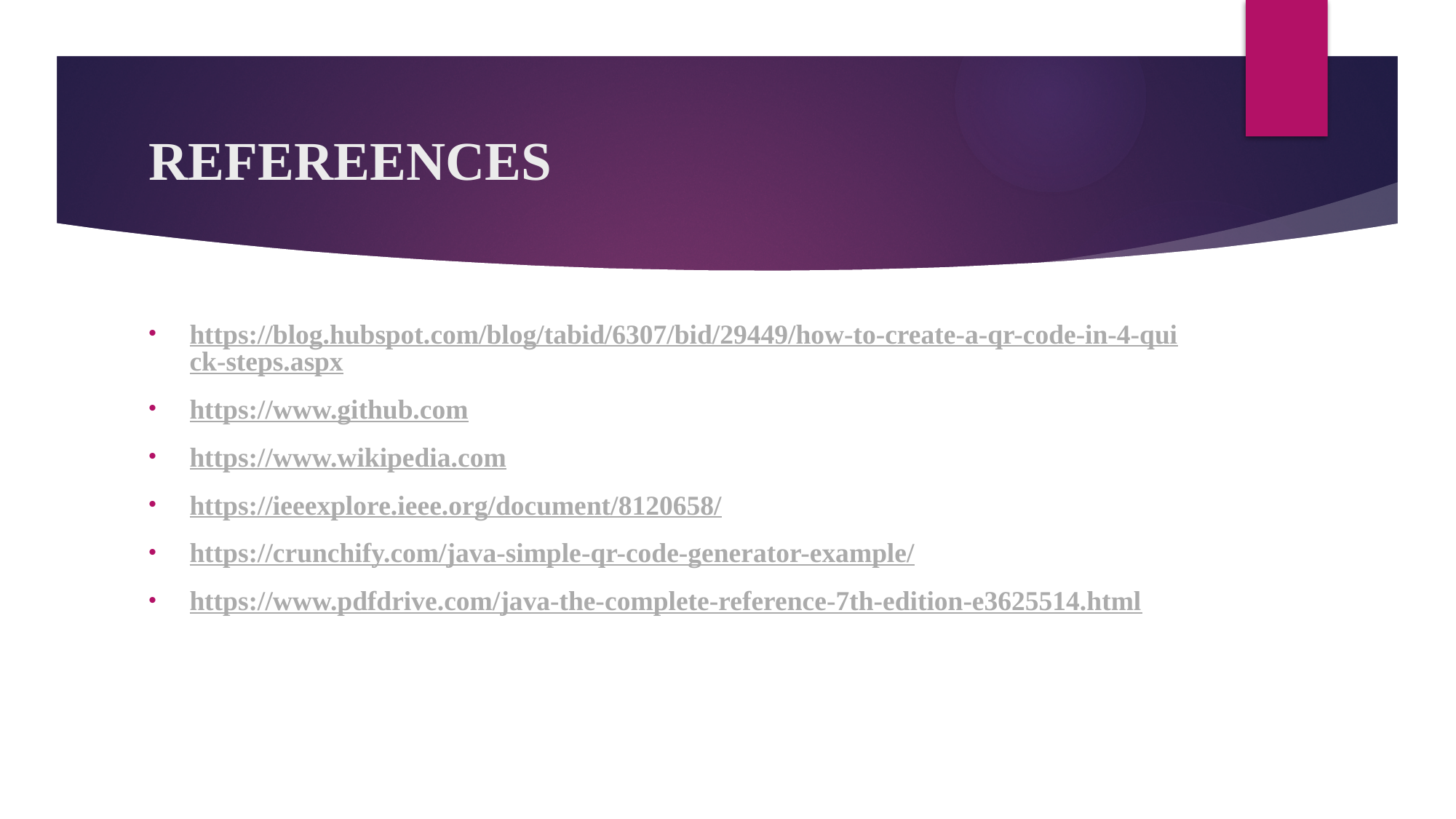

# REFEREENCES
https://blog.hubspot.com/blog/tabid/6307/bid/29449/how-to-create-a-qr-code-in-4-quick-steps.aspx
https://www.github.com
https://www.wikipedia.com
https://ieeexplore.ieee.org/document/8120658/
https://crunchify.com/java-simple-qr-code-generator-example/
https://www.pdfdrive.com/java-the-complete-reference-7th-edition-e3625514.html